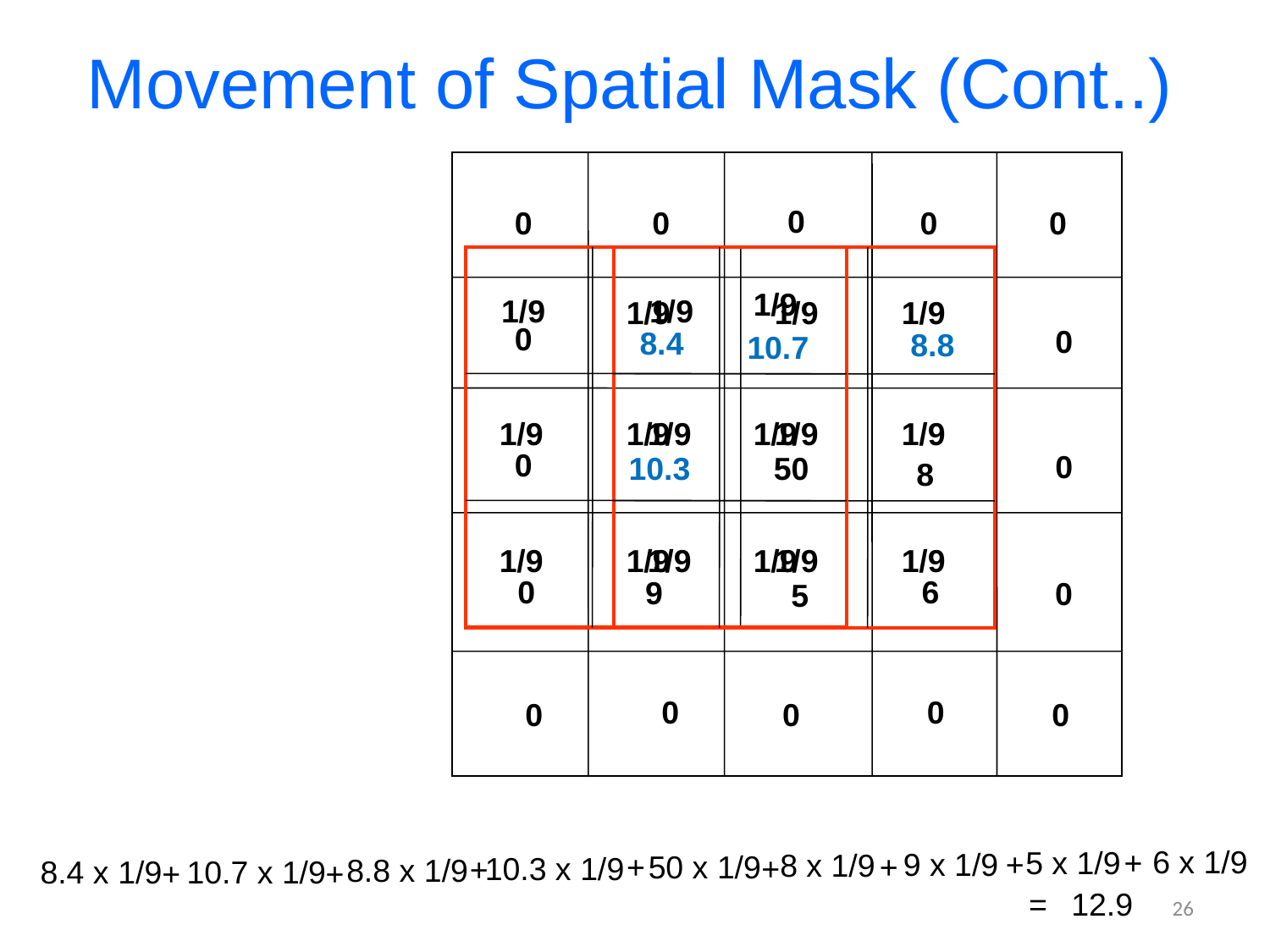

Movement of Spatial Mask (Cont..)

0
0
0
0
0
0
0
0
0
0
0
0
0
0
0
0

1/9
1/9
1/9
1/9
1/9
1/9
1/9
1/9
1/9

1/9
1/9
1/9
8.4
8.8
10.7
1/9
1/9
1/9
10.3
50
8
1/9
1/9
1/9
6
9
5
6 x 1/9
5 x 1/9
+
9 x 1/9
+
8 x 1/9
+
+
50 x 1/9
10.3 x 1/9
+
+
8.8 x 1/9
8.4 x 1/9
10.7 x 1/9
+
+
=
12.9
26